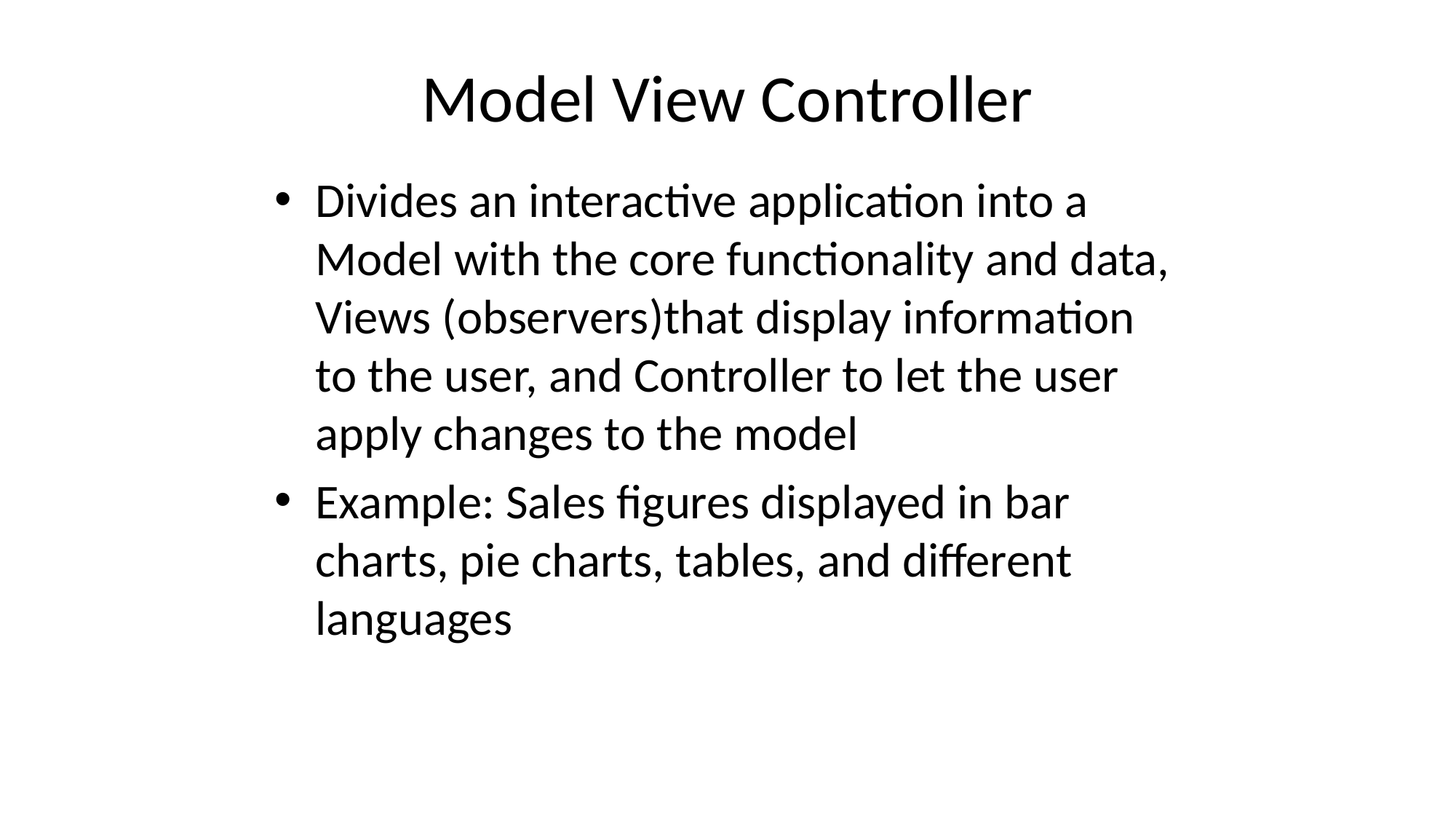

Model View Controller
Divides an interactive application into a Model with the core functionality and data, Views (observers)that display information to the user, and Controller to let the user apply changes to the model
Example: Sales figures displayed in bar charts, pie charts, tables, and different languages